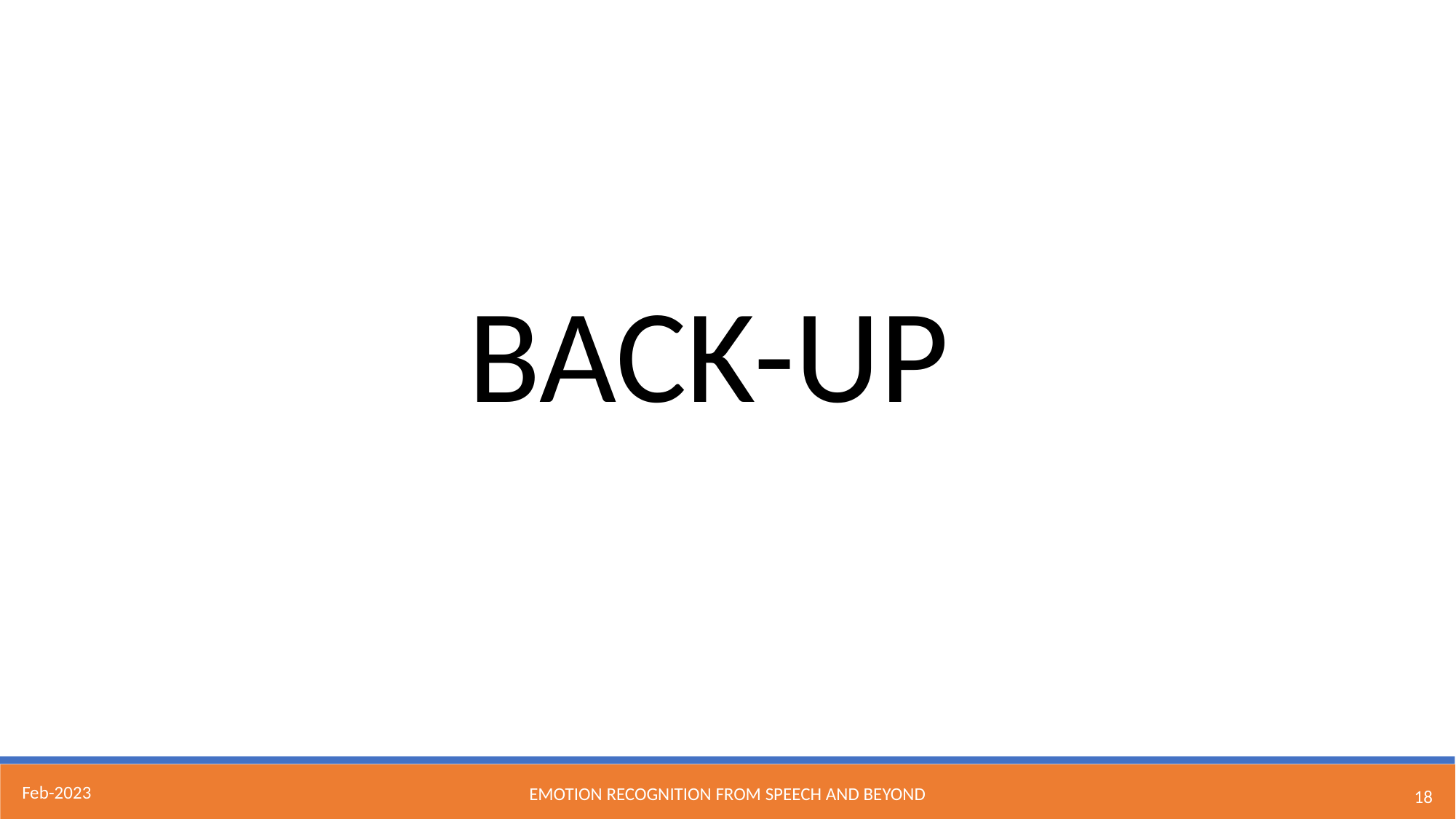

BACK-UP
Feb-2023
Emotion Recognition From Speech and Beyond
18